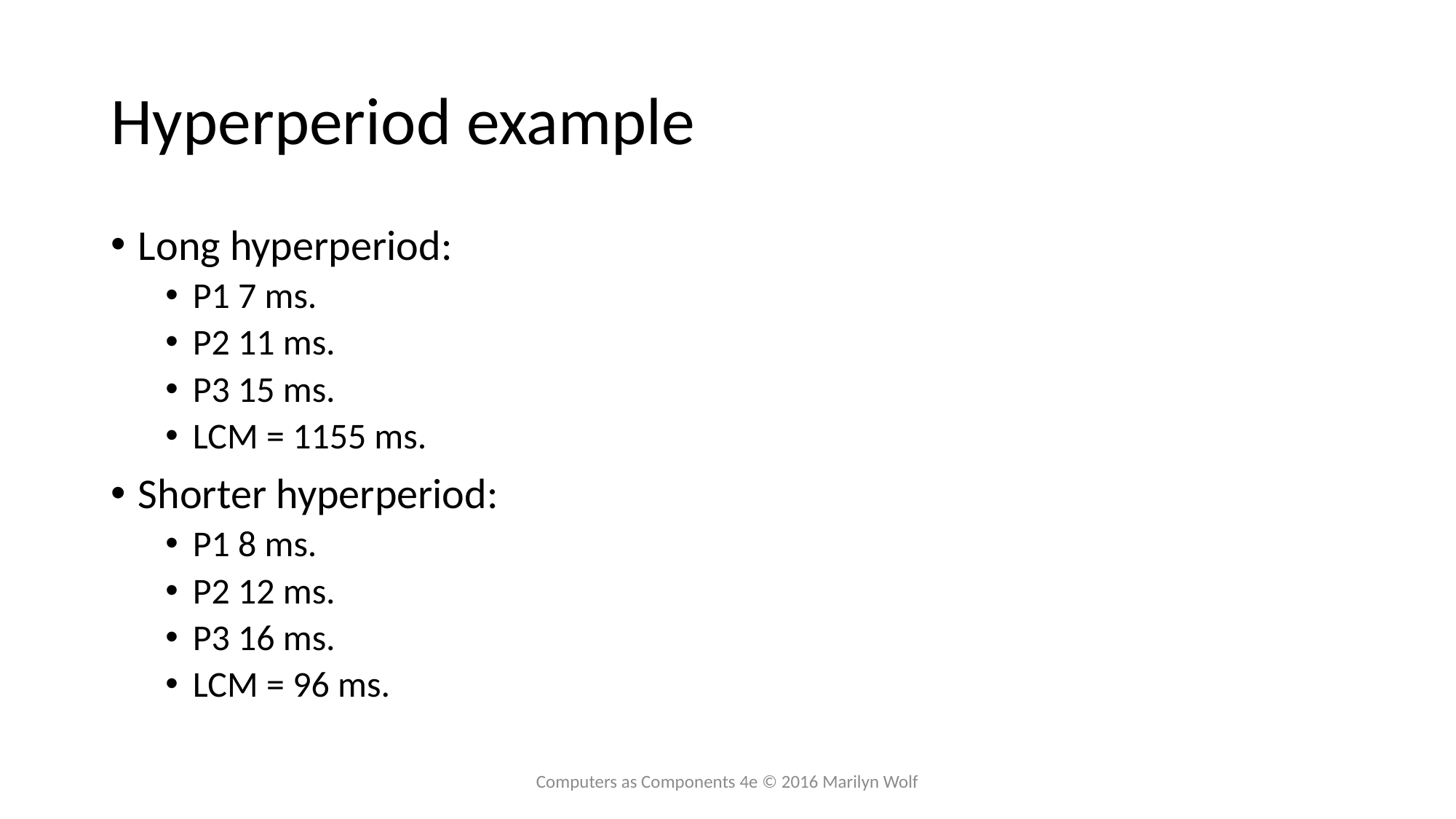

# Hyperperiod example
Long hyperperiod:
P1 7 ms.
P2 11 ms.
P3 15 ms.
LCM = 1155 ms.
Shorter hyperperiod:
P1 8 ms.
P2 12 ms.
P3 16 ms.
LCM = 96 ms.
Computers as Components 4e © 2016 Marilyn Wolf